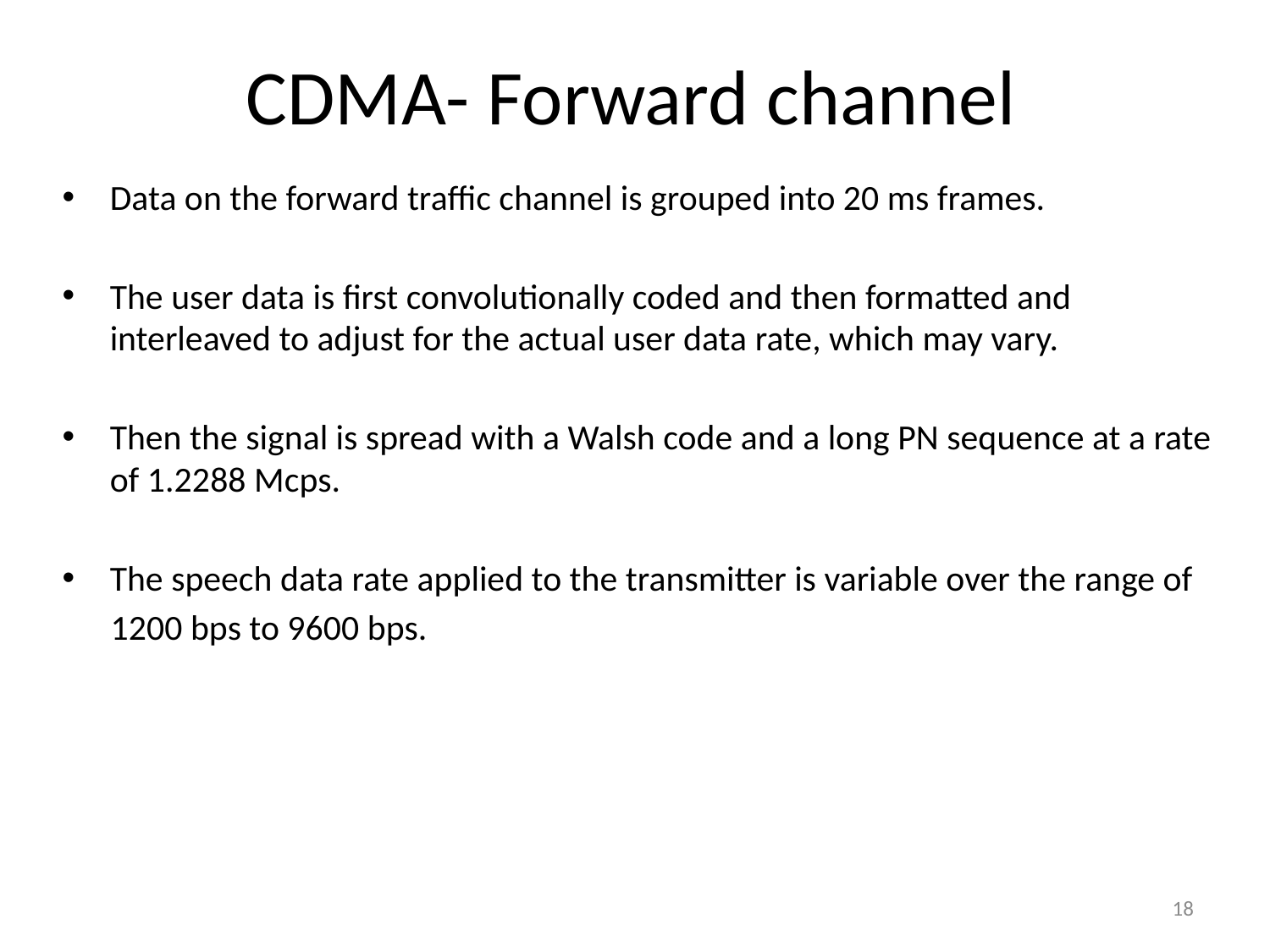

# CDMA- Forward channel
Data on the forward traffic channel is grouped into 20 ms frames.

The user data is first convolutionally coded and then formatted and interleaved to adjust for the actual user data rate, which may vary.

Then the signal is spread with a Walsh code and a long PN sequence at a rate of 1.2288 Mcps.

The speech data rate applied to the transmitter is variable over the range of
      1200 bps to 9600 bps.

18